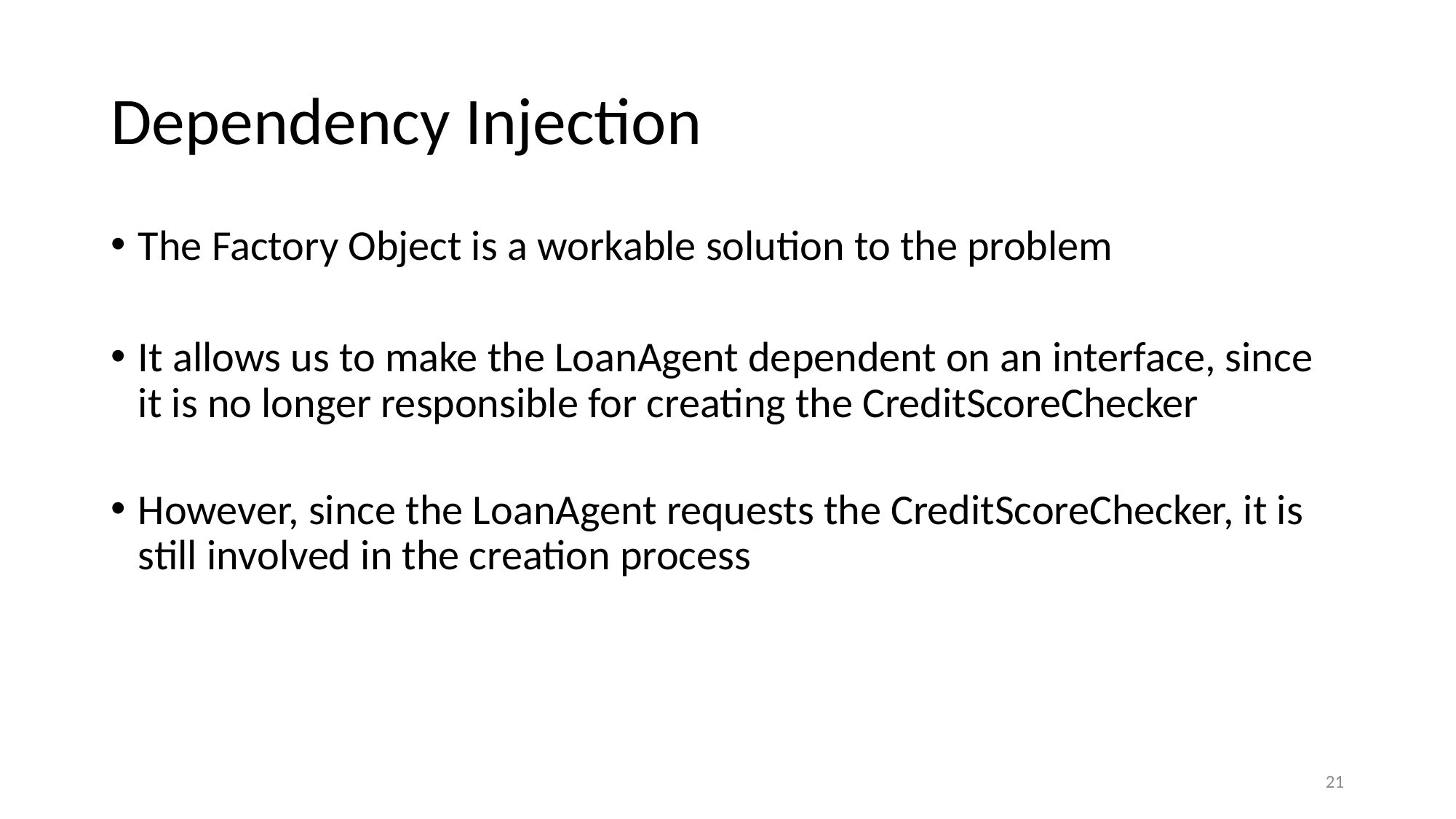

# Dependency Injection
The Factory Object is a workable solution to the problem
It allows us to make the LoanAgent dependent on an interface, since it is no longer responsible for creating the CreditScoreChecker
However, since the LoanAgent requests the CreditScoreChecker, it is still involved in the creation process

21